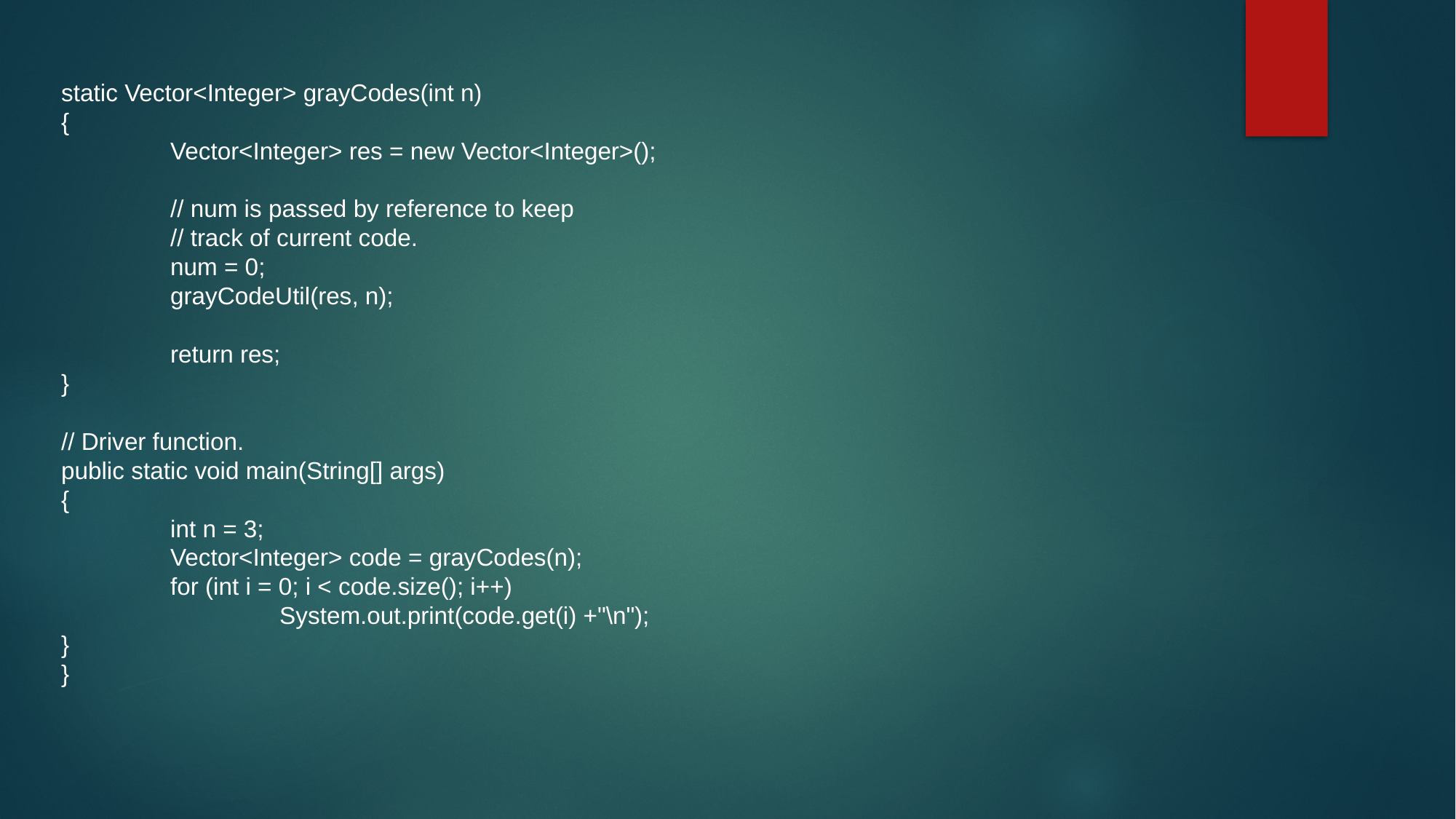

static Vector<Integer> grayCodes(int n)
{
	Vector<Integer> res = new Vector<Integer>();

	// num is passed by reference to keep
	// track of current code.
	num = 0;
	grayCodeUtil(res, n);

	return res;
}

// Driver function.
public static void main(String[] args)
{
	int n = 3;
	Vector<Integer> code = grayCodes(n);
	for (int i = 0; i < code.size(); i++)
		System.out.print(code.get(i) +"\n");
}
}